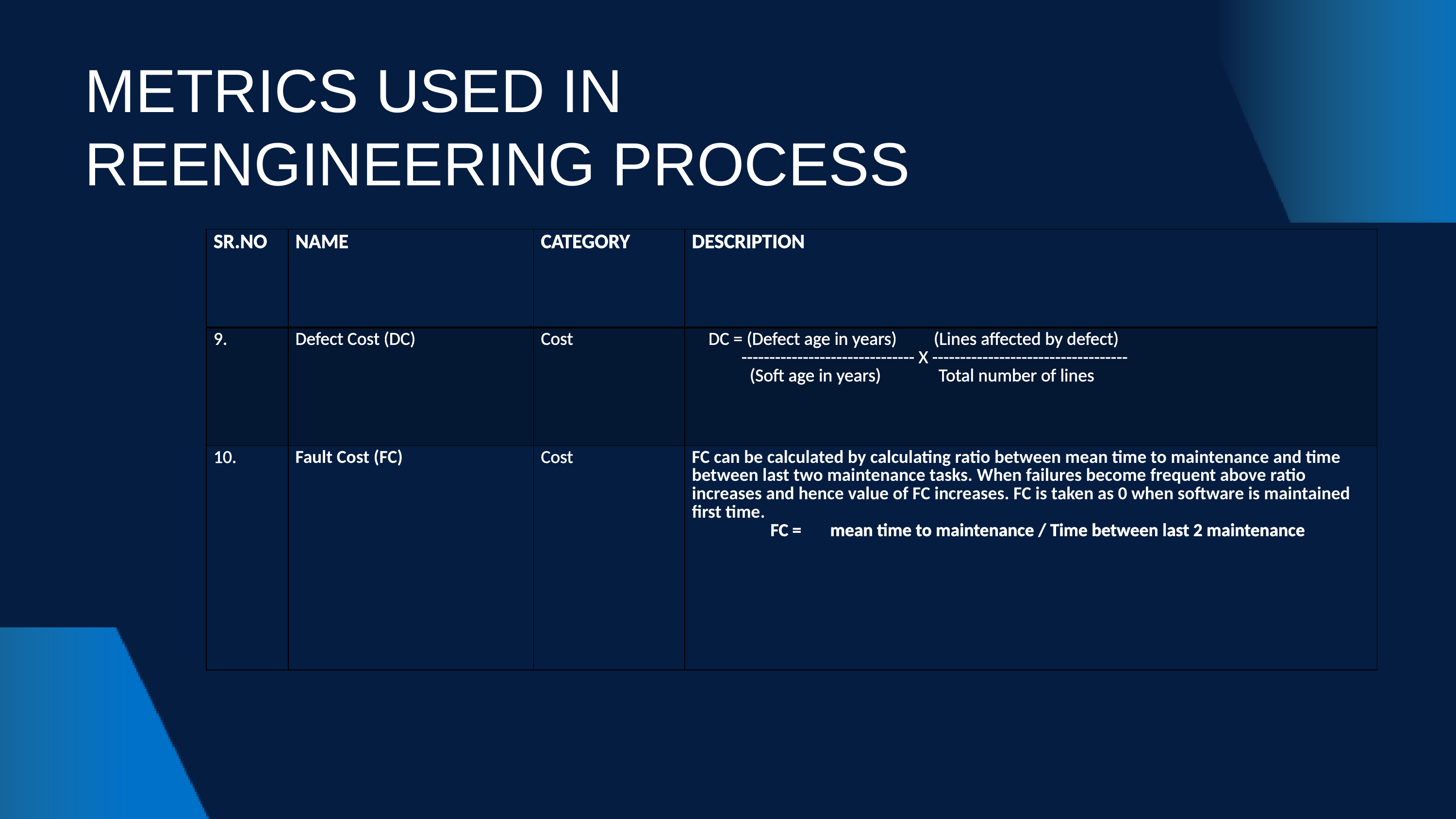

METRICS USED IN REENGINEERING PROCESS
| SR.NO | NAME | CATEGORY | DESCRIPTION |
| --- | --- | --- | --- |
| 9. | Defect Cost (DC) | Cost | DC = (Defect age in years) (Lines affected by defect) ------------------------------- X ----------------------------------- (Soft age in years) Total number of lines |
| 10. | Fault Cost (FC) | Cost | FC can be calculated by calculating ratio between mean time to maintenance and time between last two maintenance tasks. When failures become frequent above ratio increases and hence value of FC increases. FC is taken as 0 when software is maintained first time. FC = mean time to maintenance / Time between last 2 maintenance |